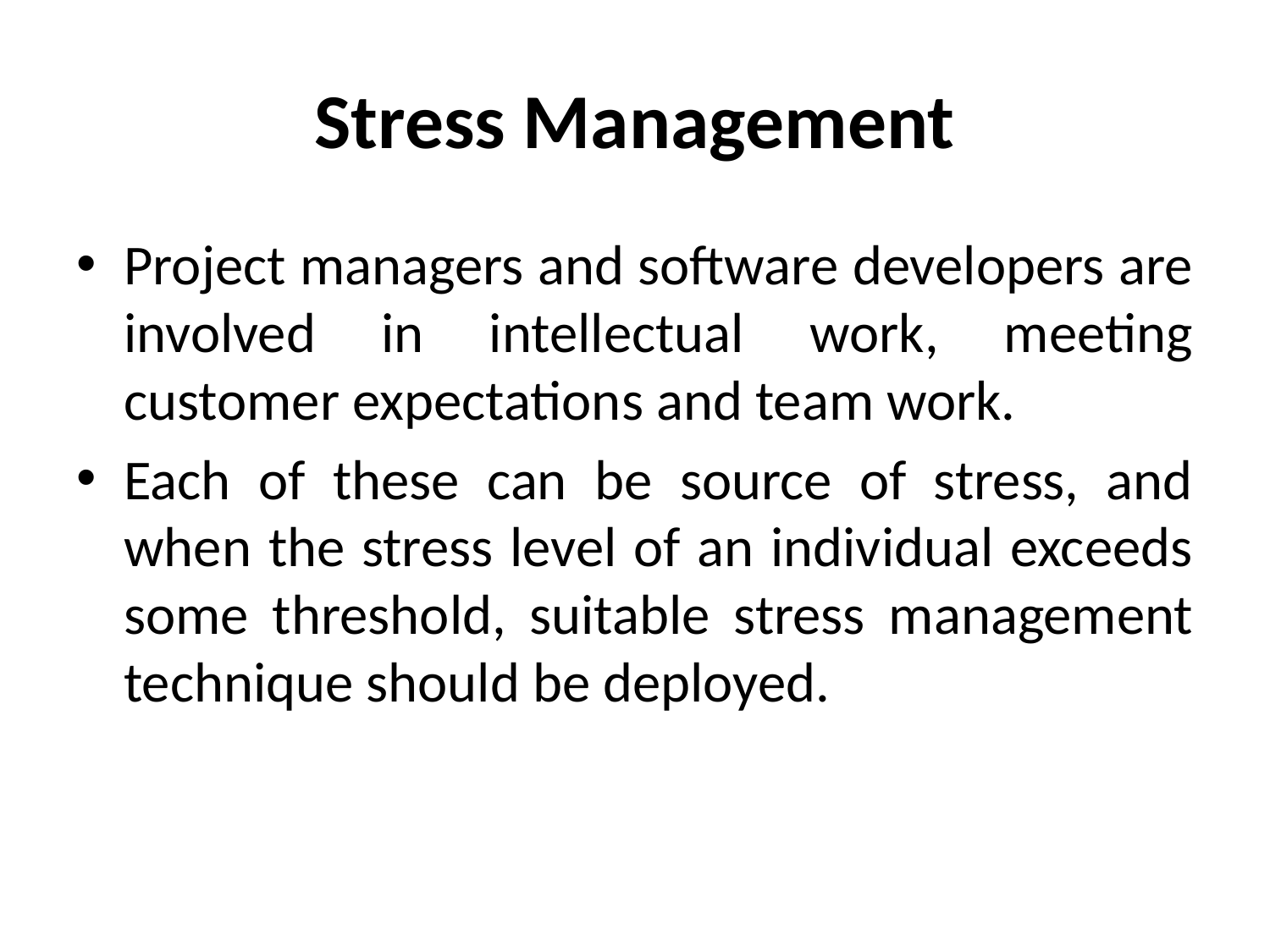

# Stress Management
Project managers and software developers are involved in intellectual work, meeting customer expectations and team work.
Each of these can be source of stress, and when the stress level of an individual exceeds some threshold, suitable stress management technique should be deployed.